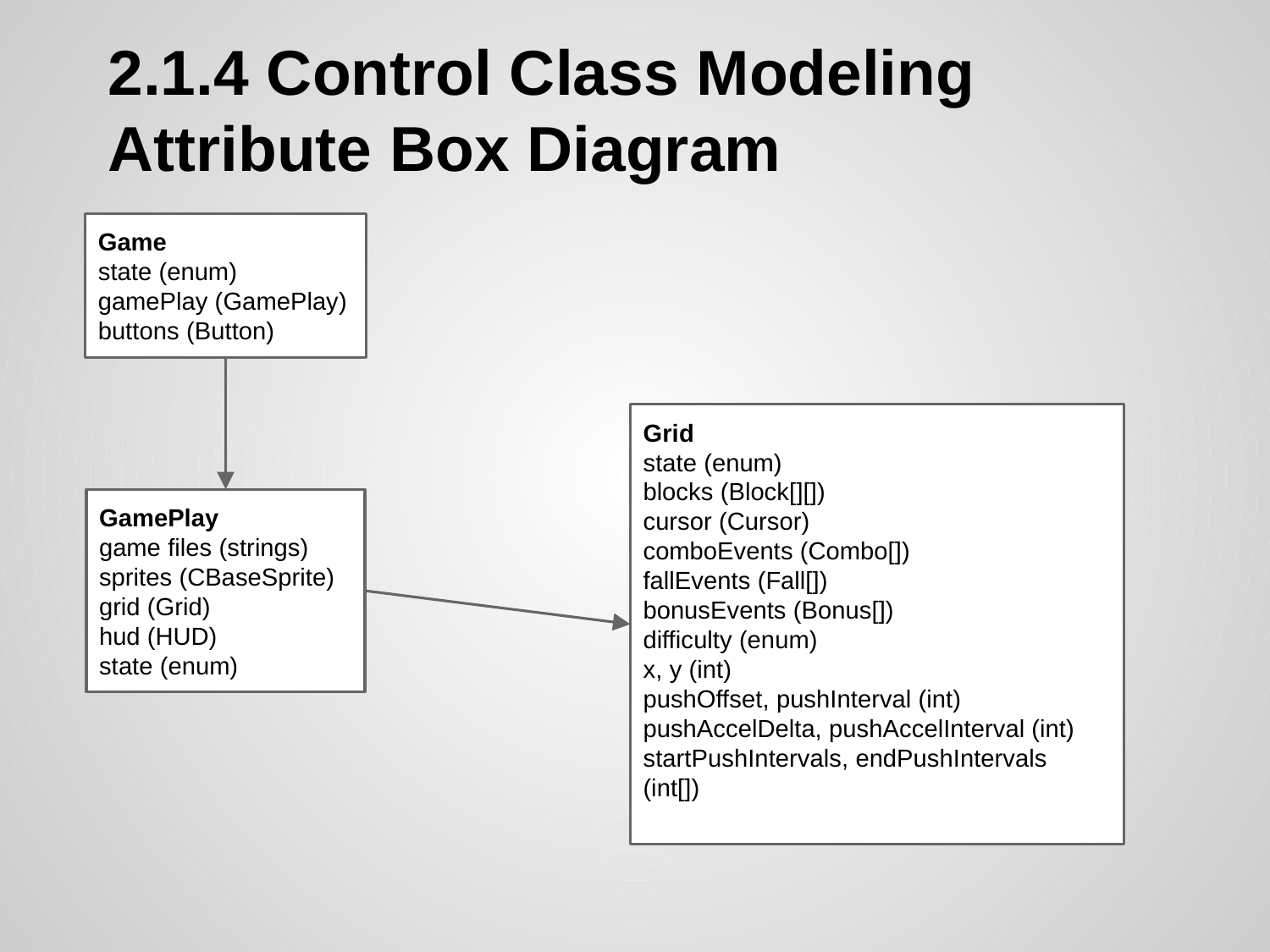

# 2.1.4 Control Class Modeling
Attribute Box Diagram
Game
state (enum)
gamePlay (GamePlay)
buttons (Button)
Grid
state (enum)
blocks (Block[][])
cursor (Cursor)
comboEvents (Combo[])
fallEvents (Fall[])
bonusEvents (Bonus[])
difficulty (enum)
x, y (int)
pushOffset, pushInterval (int)
pushAccelDelta, pushAccelInterval (int)
startPushIntervals, endPushIntervals (int[])

GamePlay
game files (strings)
sprites (CBaseSprite)
grid (Grid)
hud (HUD)
state (enum)